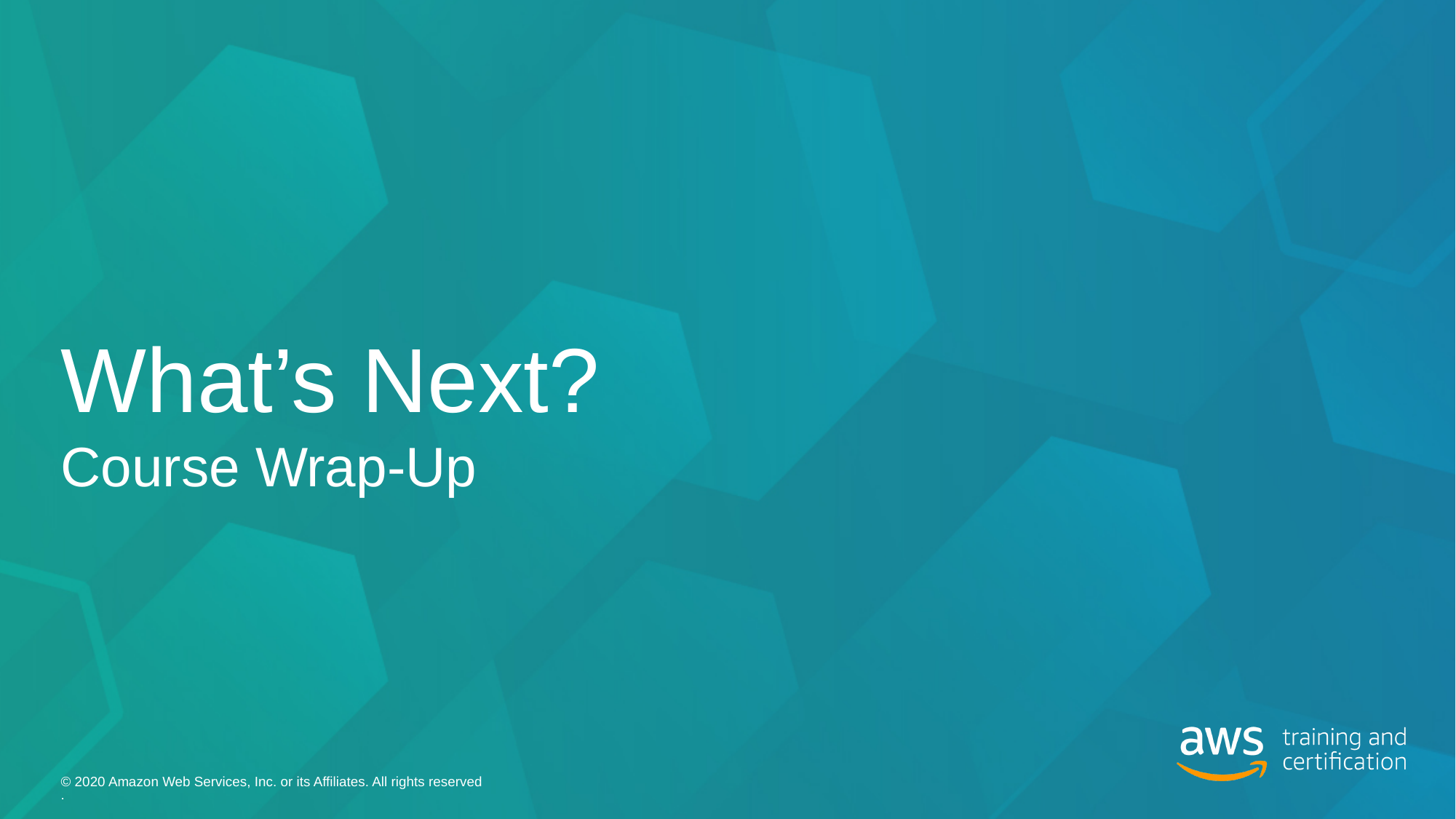

# What’s Next? Course Wrap-Up
© 2020 Amazon Web Services, Inc. or its Affiliates. All rights reserved.